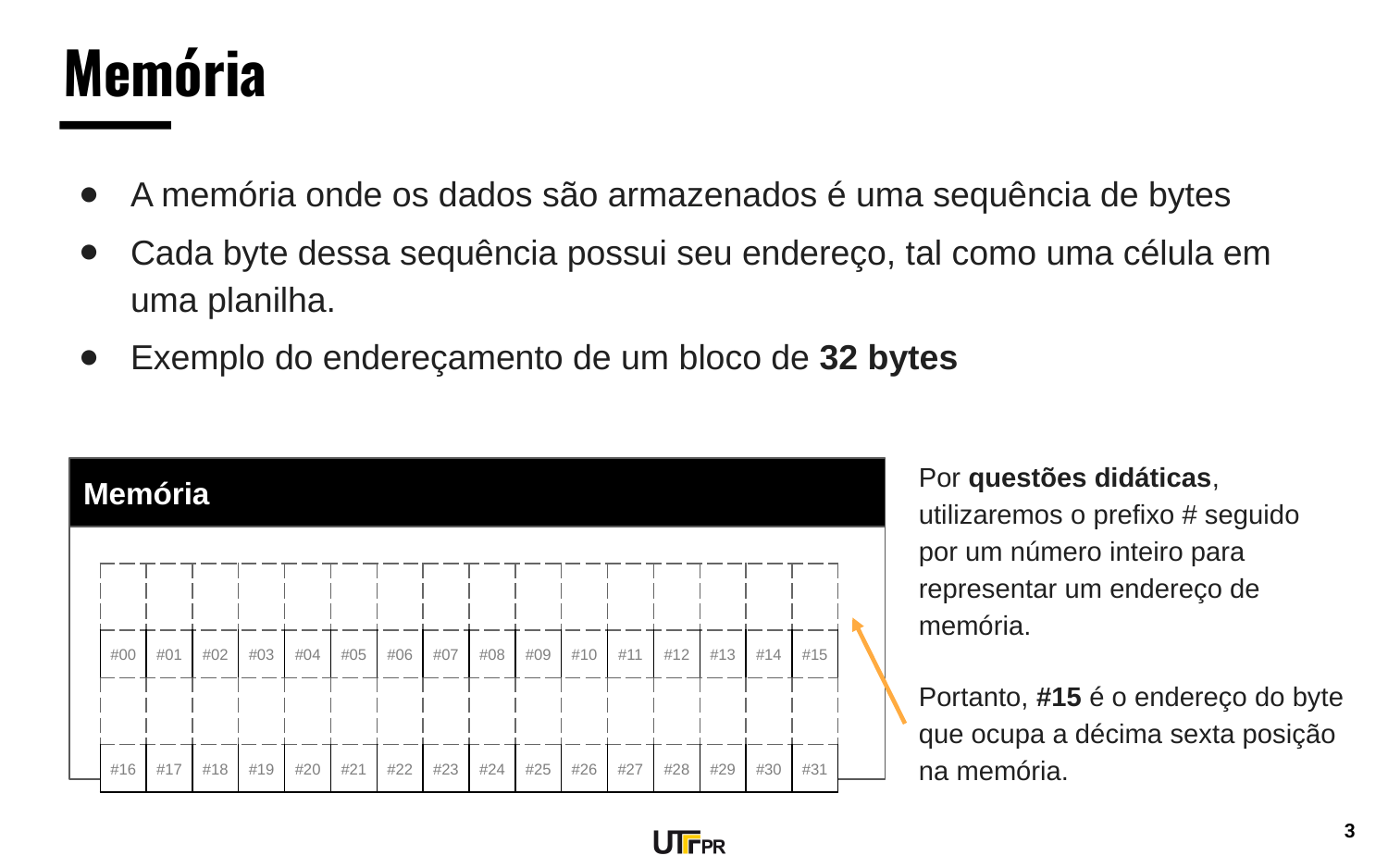

# Memória
A memória onde os dados são armazenados é uma sequência de bytes
Cada byte dessa sequência possui seu endereço, tal como uma célula em uma planilha.
Exemplo do endereçamento de um bloco de 32 bytes
Por questões didáticas, utilizaremos o prefixo # seguido por um número inteiro para representar um endereço de memória.
Memória

|  |  |  |  |  |  |  |  |  |  |  |  |  |  |  |  |
| --- | --- | --- | --- | --- | --- | --- | --- | --- | --- | --- | --- | --- | --- | --- | --- |
| #00 | #01 | #02 | #03 | #04 | #05 | #06 | #07 | #08 | #09 | #10 | #11 | #12 | #13 | #14 | #15 |
|  |  |  |  |  |  |  |  |  |  |  |  |  |  |  |  |
| #16 | #17 | #18 | #19 | #20 | #21 | #22 | #23 | #24 | #25 | #26 | #27 | #28 | #29 | #30 | #31 |
Portanto, #15 é o endereço do byte que ocupa a décima sexta posição na memória.
3